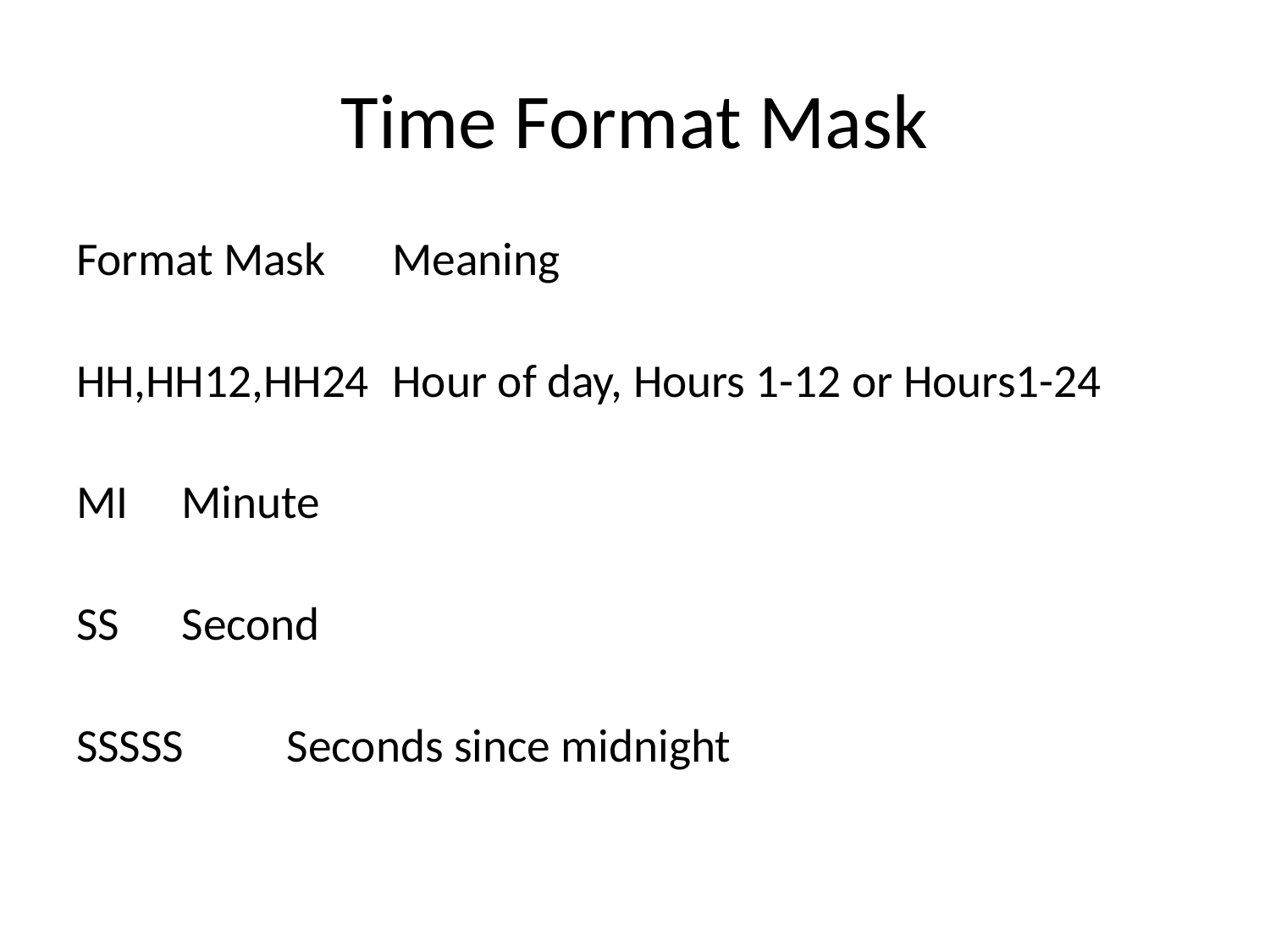

# Time Format Mask
Format Mask		Meaning
HH,HH12,HH24	Hour of day, Hours 1-12 or Hours1-24
MI			Minute
SS			Second
SSSSS			Seconds since midnight